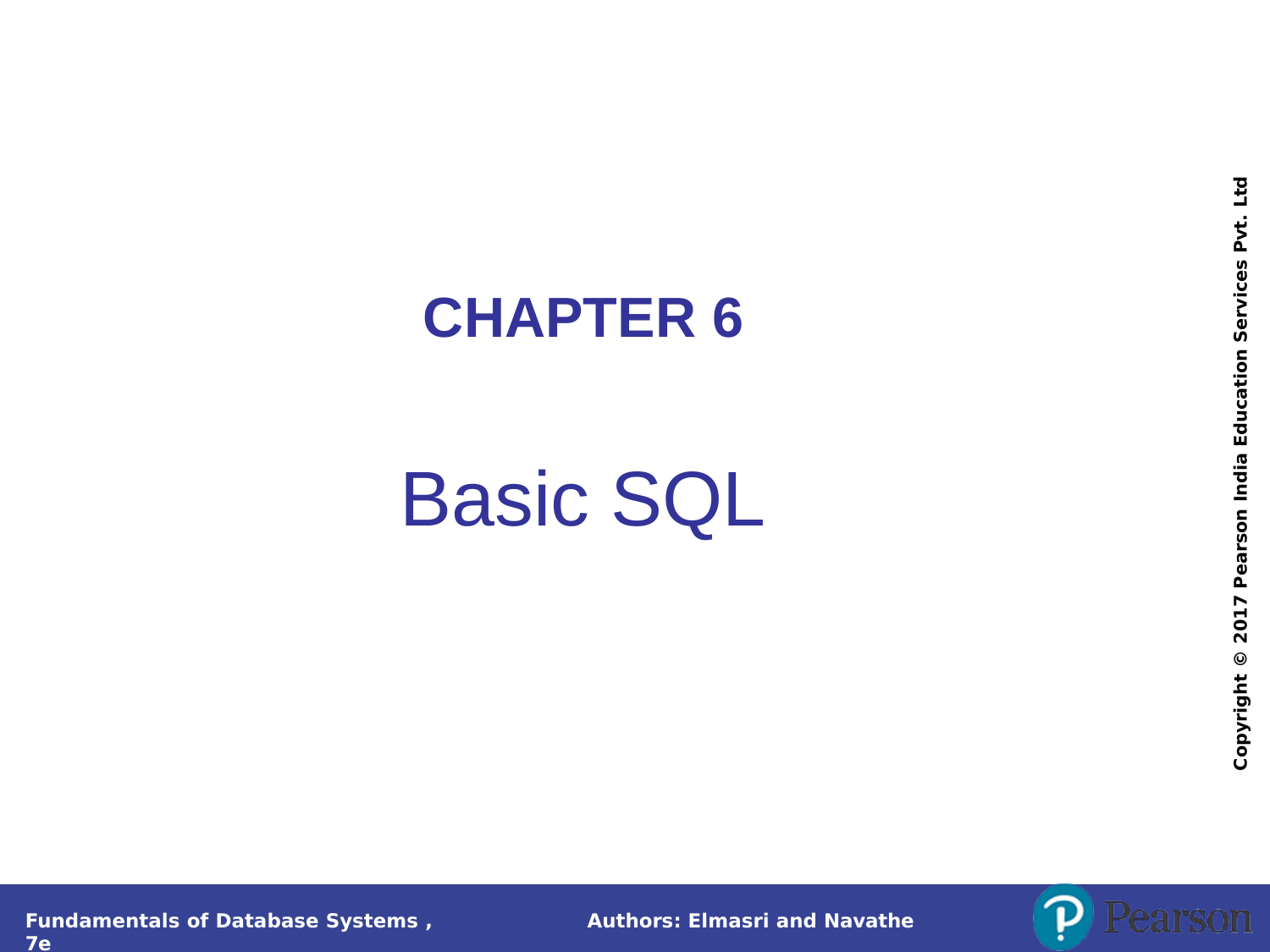

Copyright © 2017 Pearson India Education Services Pvt. Ltd
# CHAPTER 6
Basic SQL
Authors: Elmasri and Navathe
Fundamentals of Database Systems , 7e